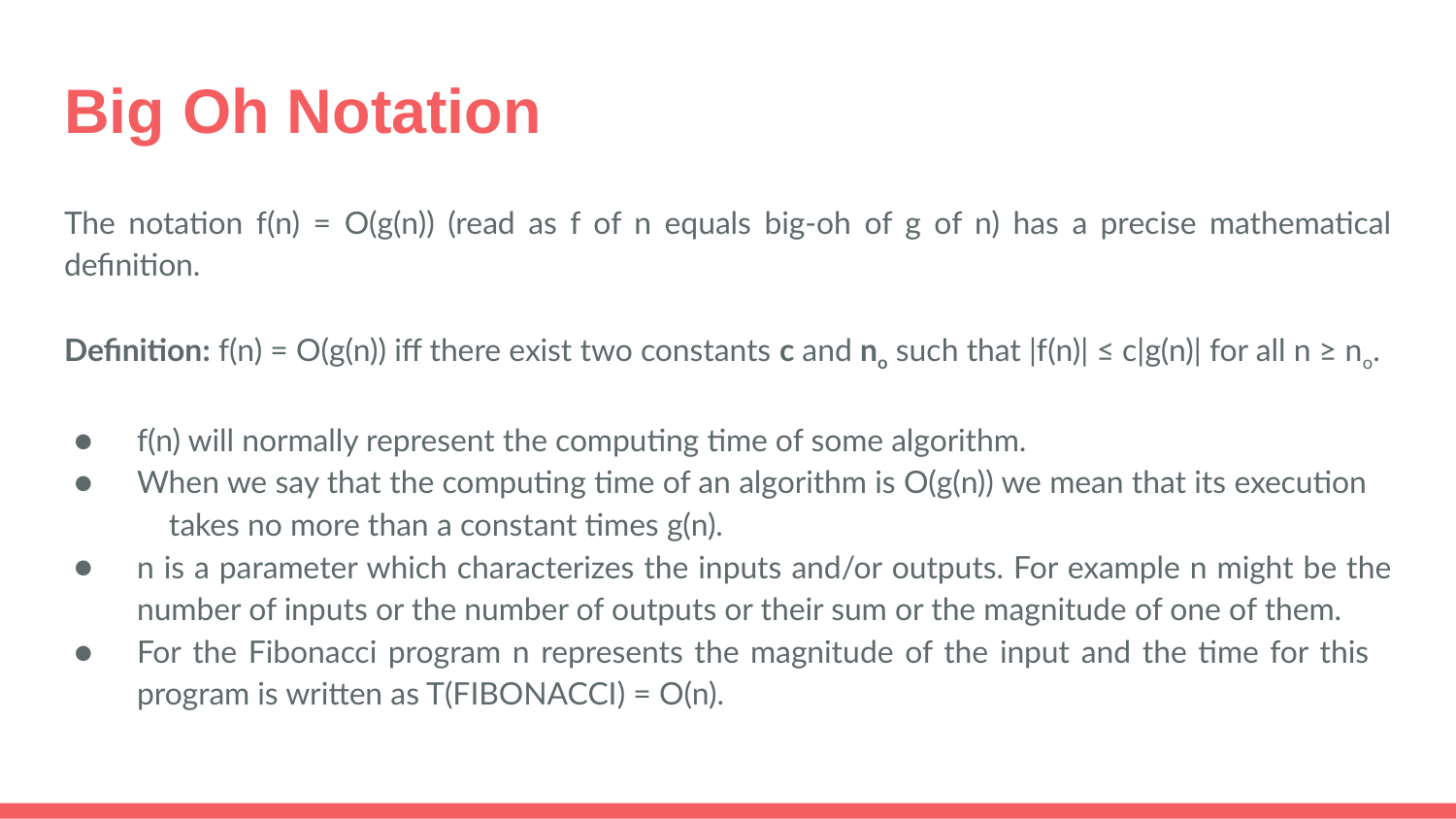

# Big Oh Notation
The notation f(n) = O(g(n)) (read as f of n equals big-oh of g of n) has a precise mathematical definition.

Definition: f(n) = O(g(n)) iff there exist two constants c and no such that |f(n)| ≤ c|g(n)| for all n ≥ no.

f(n) will normally represent the computing time of some algorithm.
When we say that the computing time of an algorithm is O(g(n)) we mean that its execution        takes no more than a constant times g(n).
n is a parameter which characterizes the inputs and/or outputs. For example n might be the number of inputs or the number of outputs or their sum or the magnitude of one of them.
For the Fibonacci program n represents the magnitude of the input and the time for this   program is written as T(FIBONACCI) = O(n).